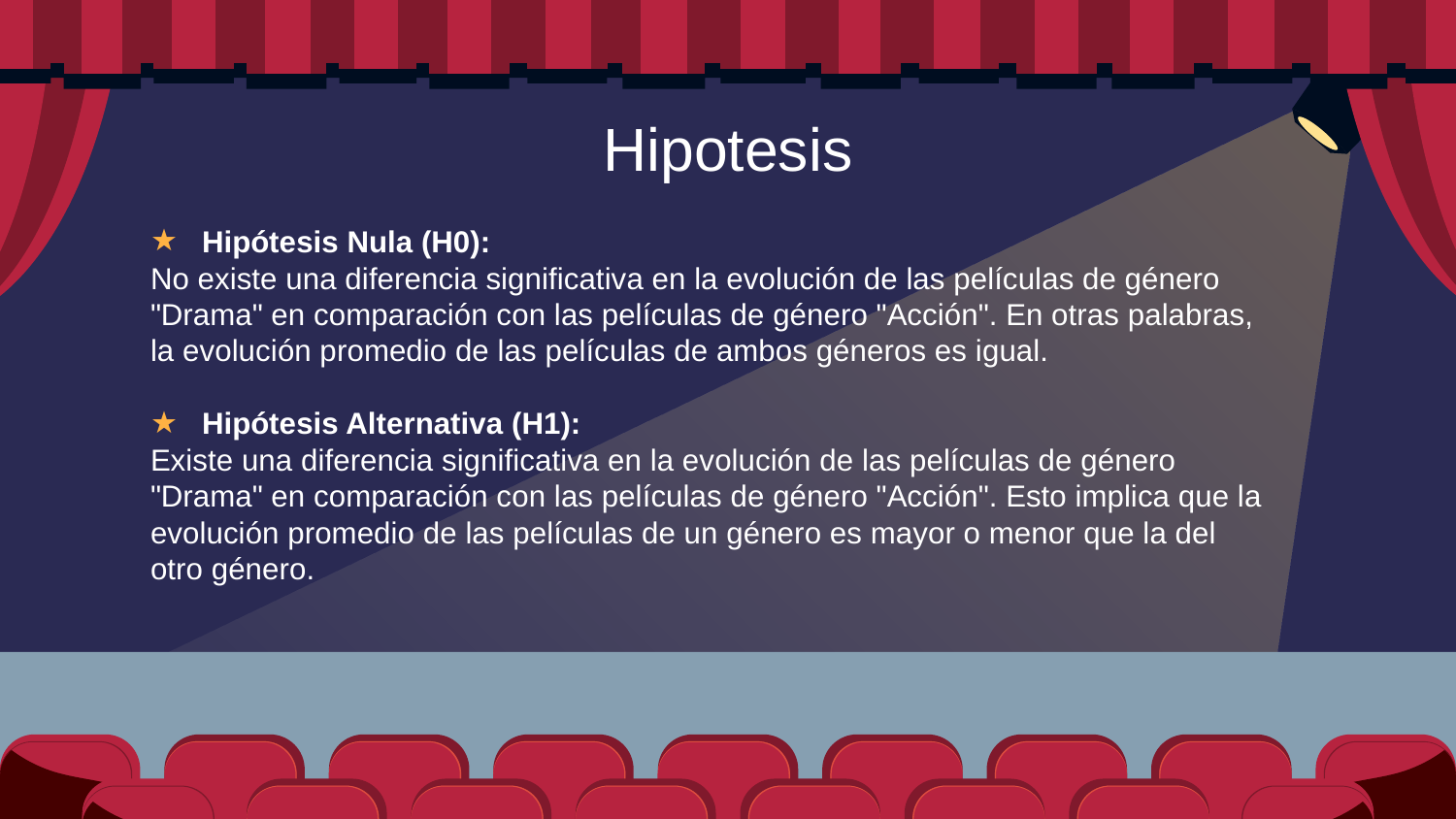

# Hipotesis
Hipótesis Nula (H0):
No existe una diferencia significativa en la evolución de las películas de género "Drama" en comparación con las películas de género "Acción". En otras palabras, la evolución promedio de las películas de ambos géneros es igual.

Hipótesis Alternativa (H1):
Existe una diferencia significativa en la evolución de las películas de género "Drama" en comparación con las películas de género "Acción". Esto implica que la evolución promedio de las películas de un género es mayor o menor que la del otro género.